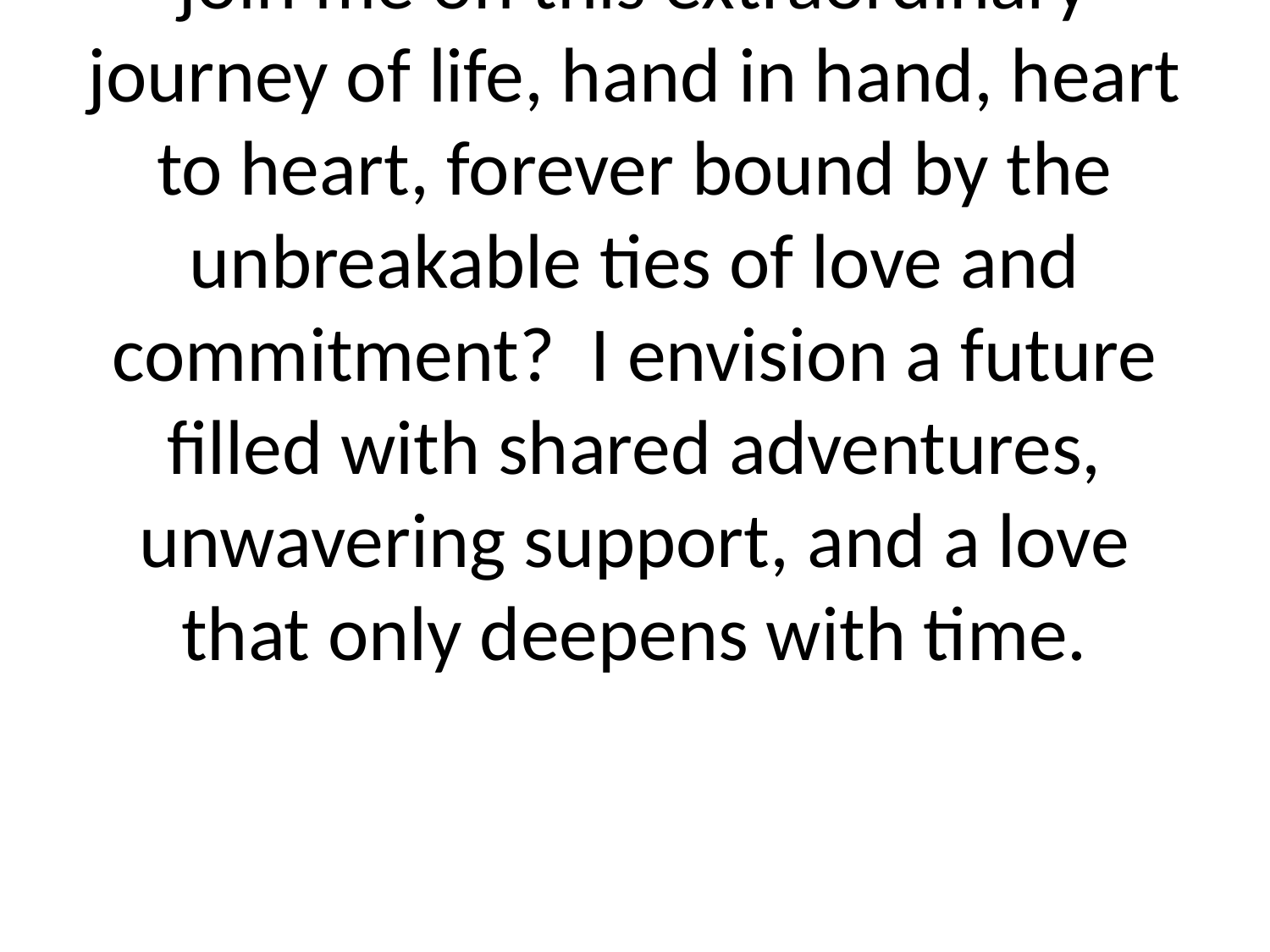

# And so, my beloved Manashvi, with a heart overflowing with love and a future brimming with hope, I ask you: will you be my wife?  Will you join me on this extraordinary journey of life, hand in hand, heart to heart, forever bound by the unbreakable ties of love and commitment?  I envision a future filled with shared adventures, unwavering support, and a love that only deepens with time.